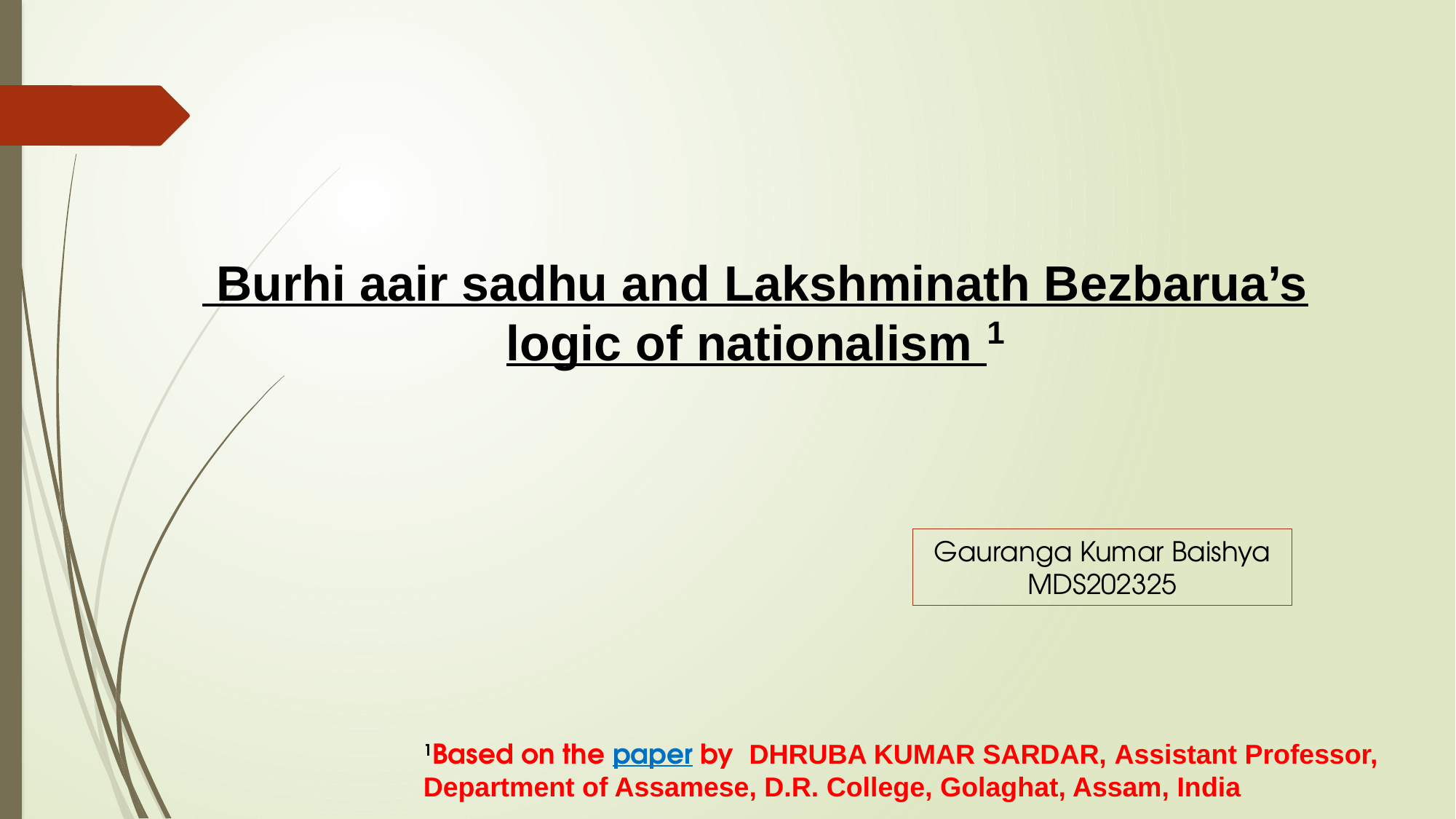

# Burhi aair sadhu and Lakshminath Bezbarua’s logic of nationalism 1
Gauranga Kumar Baishya
MDS202325
1Based on the paper by  DHRUBA KUMAR SARDAR, Assistant Professor, Department of Assamese, D.R. College, Golaghat, Assam, India